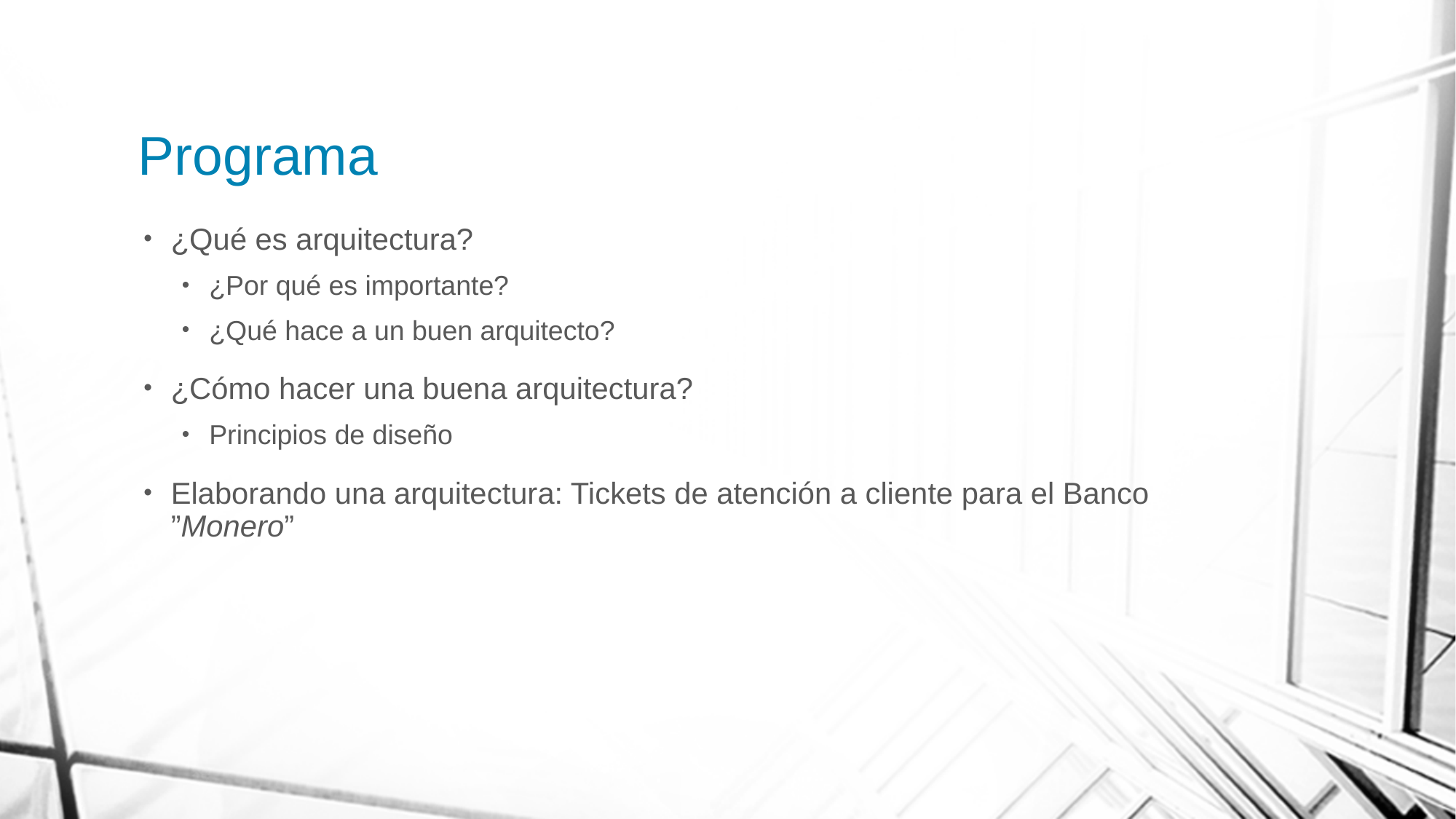

# Programa
¿Qué es arquitectura?
¿Por qué es importante?
¿Qué hace a un buen arquitecto?
¿Cómo hacer una buena arquitectura?
Principios de diseño
Elaborando una arquitectura: Tickets de atención a cliente para el Banco ”Monero”